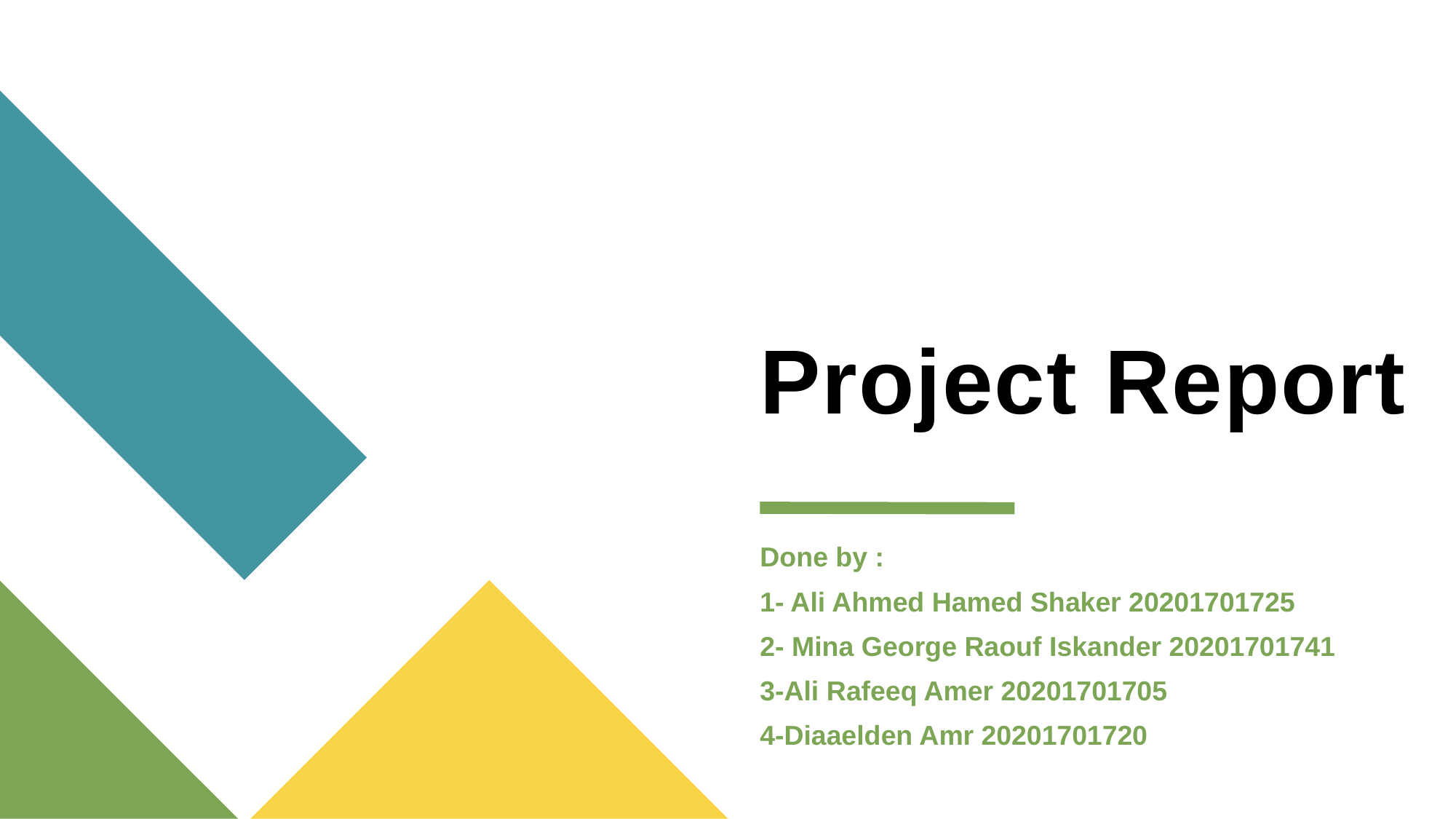

# Project Report
Done by :
1- Ali Ahmed Hamed Shaker 20201701725
2- Mina George Raouf Iskander 20201701741
3-Ali Rafeeq Amer 20201701705
4-Diaaelden Amr 20201701720